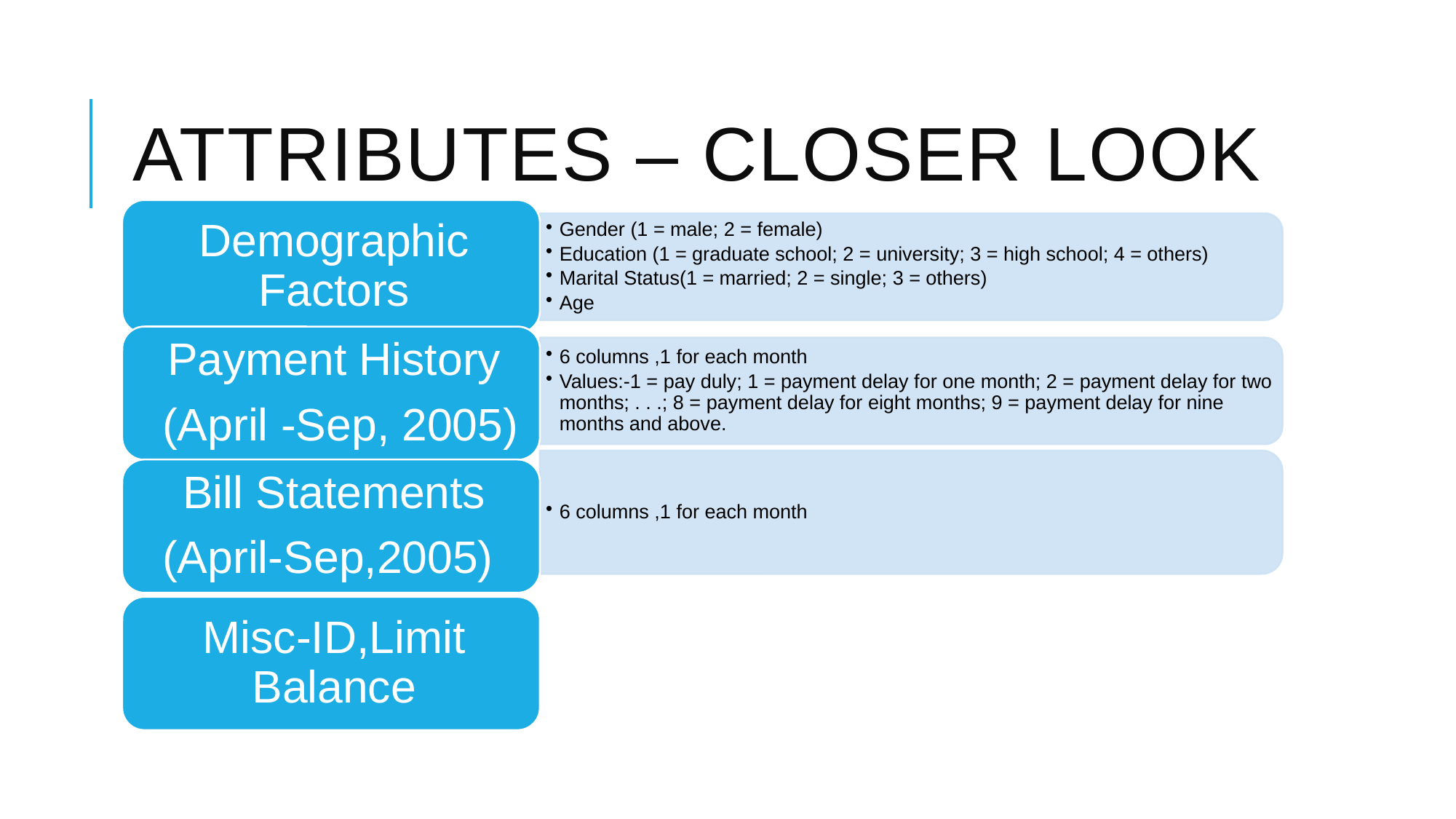

# Attributes – Closer look
Gender (1 = male; 2 = female)
Education (1 = graduate school; 2 = university; 3 = high school; 4 = others)
Marital Status(1 = married; 2 = single; 3 = others)
Age
Demographic Factors
Misc-ID,Limit Balance
6 columns ,1 for each month
Values:-1 = pay duly; 1 = payment delay for one month; 2 = payment delay for two months; . . .; 8 = payment delay for eight months; 9 = payment delay for nine months and above.
Payment History
 (April -Sep, 2005)
6 columns ,1 for each month
Bill Statements
(April-Sep,2005)